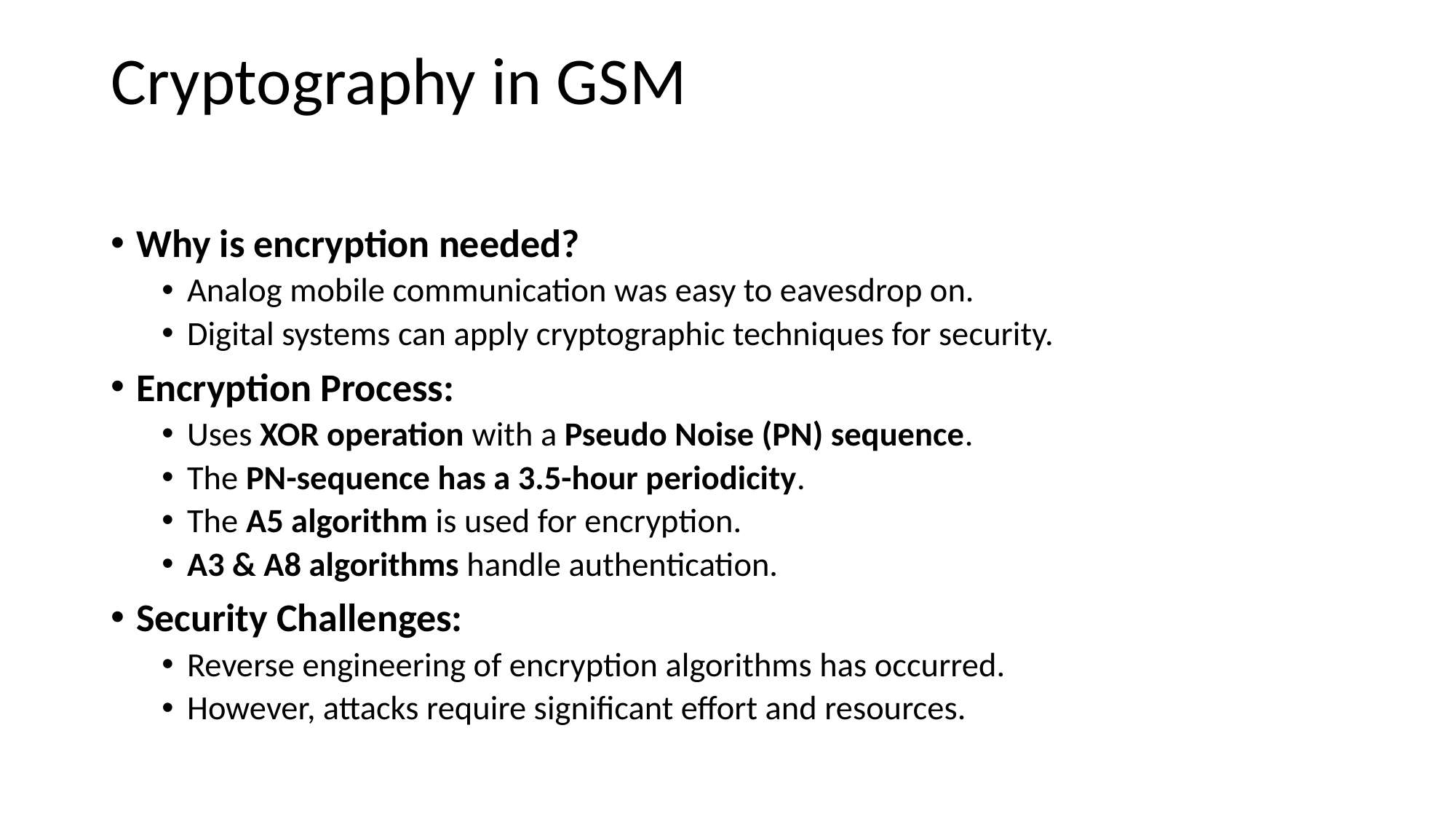

# Cryptography in GSM
Why is encryption needed?
Analog mobile communication was easy to eavesdrop on.
Digital systems can apply cryptographic techniques for security.
Encryption Process:
Uses XOR operation with a Pseudo Noise (PN) sequence.
The PN-sequence has a 3.5-hour periodicity.
The A5 algorithm is used for encryption.
A3 & A8 algorithms handle authentication.
Security Challenges:
Reverse engineering of encryption algorithms has occurred.
However, attacks require significant effort and resources.